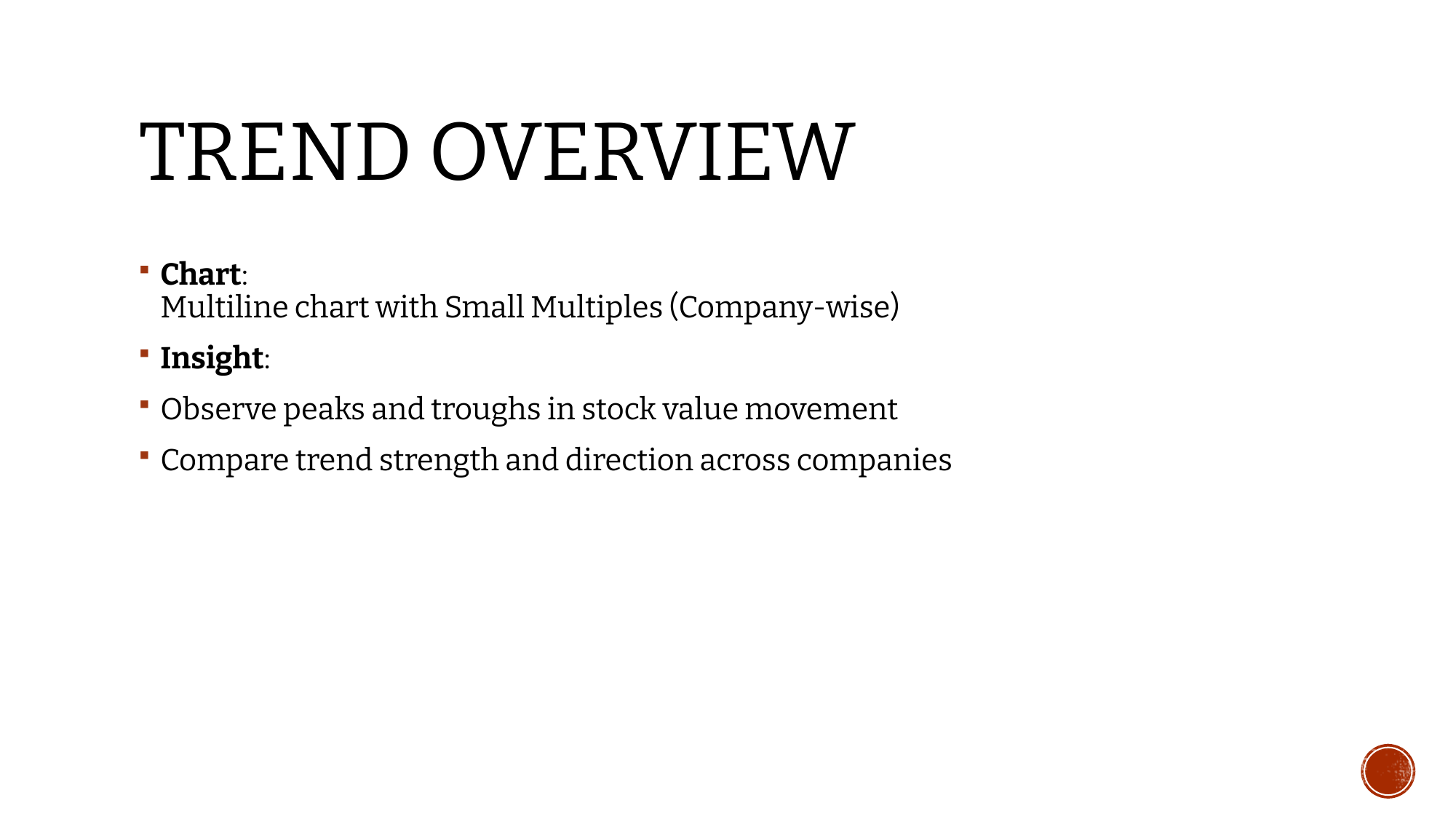

# Trend Overview
Chart:
Multiline chart with Small Multiples (Company-wise)
Insight:
Observe peaks and troughs in stock value movement
Compare trend strength and direction across companies